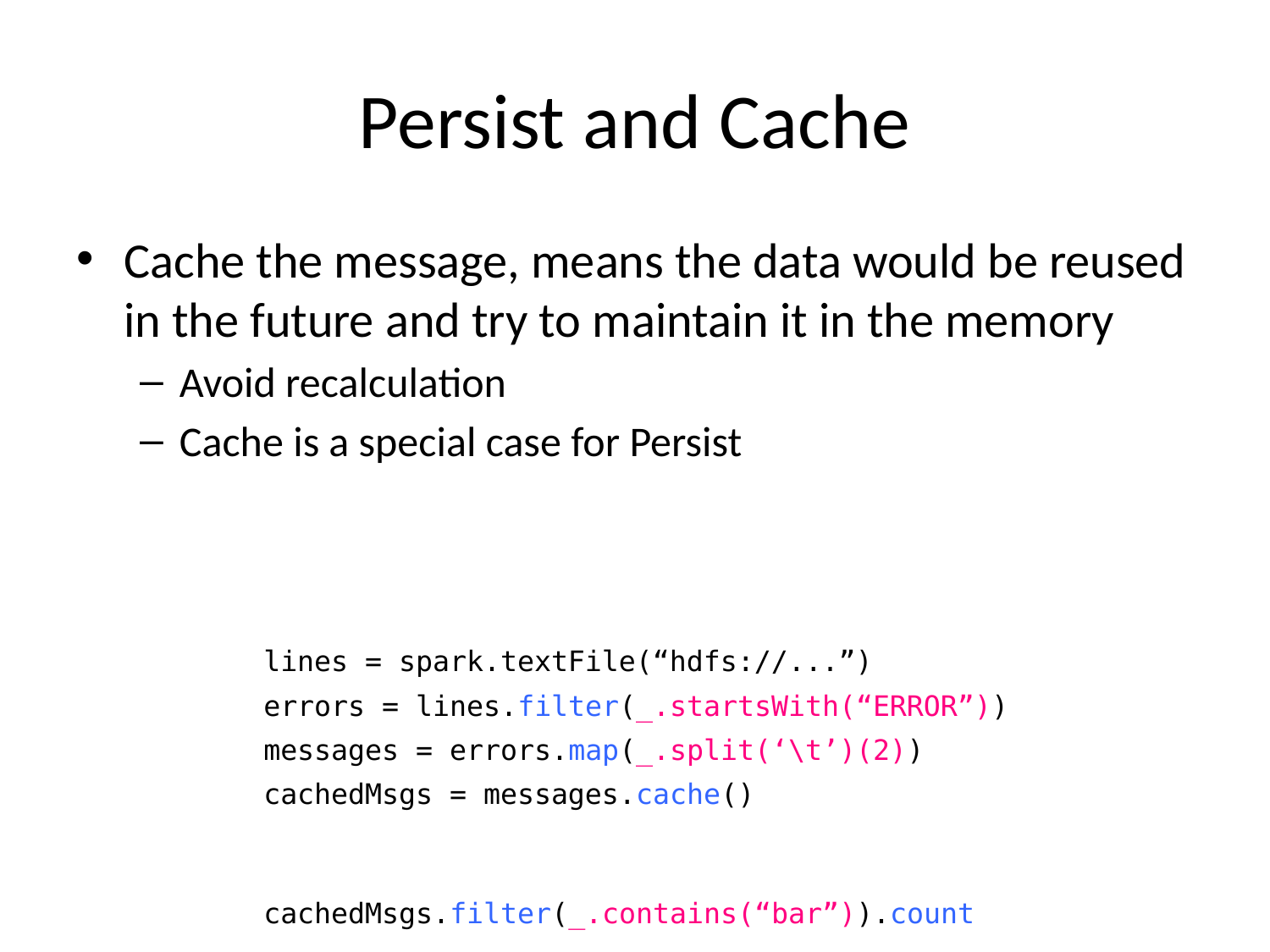

# Persist and Cache
Cache the message, means the data would be reused in the future and try to maintain it in the memory
Avoid recalculation
Cache is a special case for Persist
lines = spark.textFile(“hdfs://...”)
errors = lines.filter(_.startsWith(“ERROR”))
messages = errors.map(_.split(‘\t’)(2))
cachedMsgs = messages.cache()
cachedMsgs.filter(_.contains(“bar”)).count